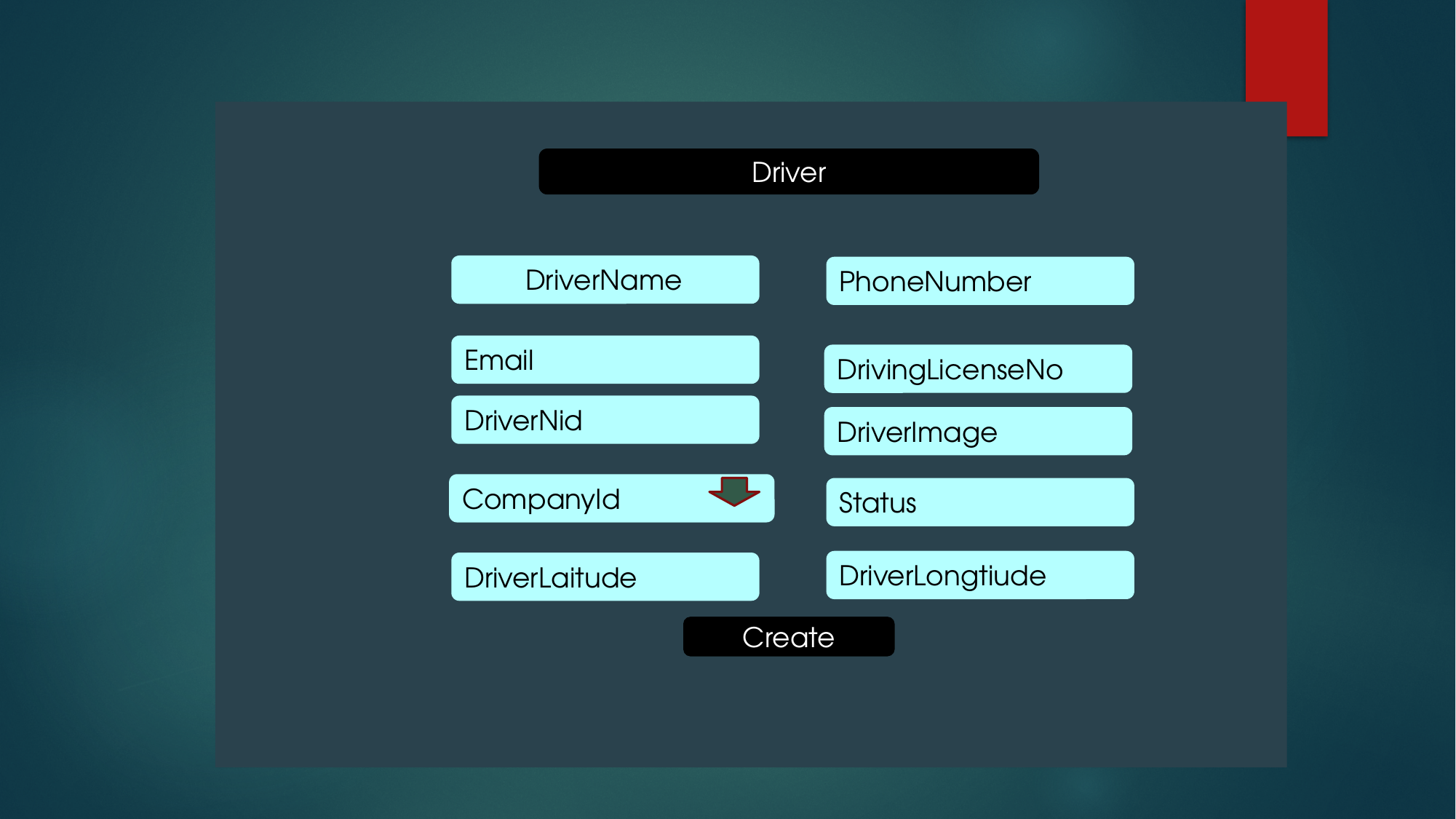

Driver
        DriverName
PhoneNumber
Email
DrivingLicenseNo
DriverNid
DriverImage
CompanyId

Status
DriverLongtiude
DriverLaitude
Create